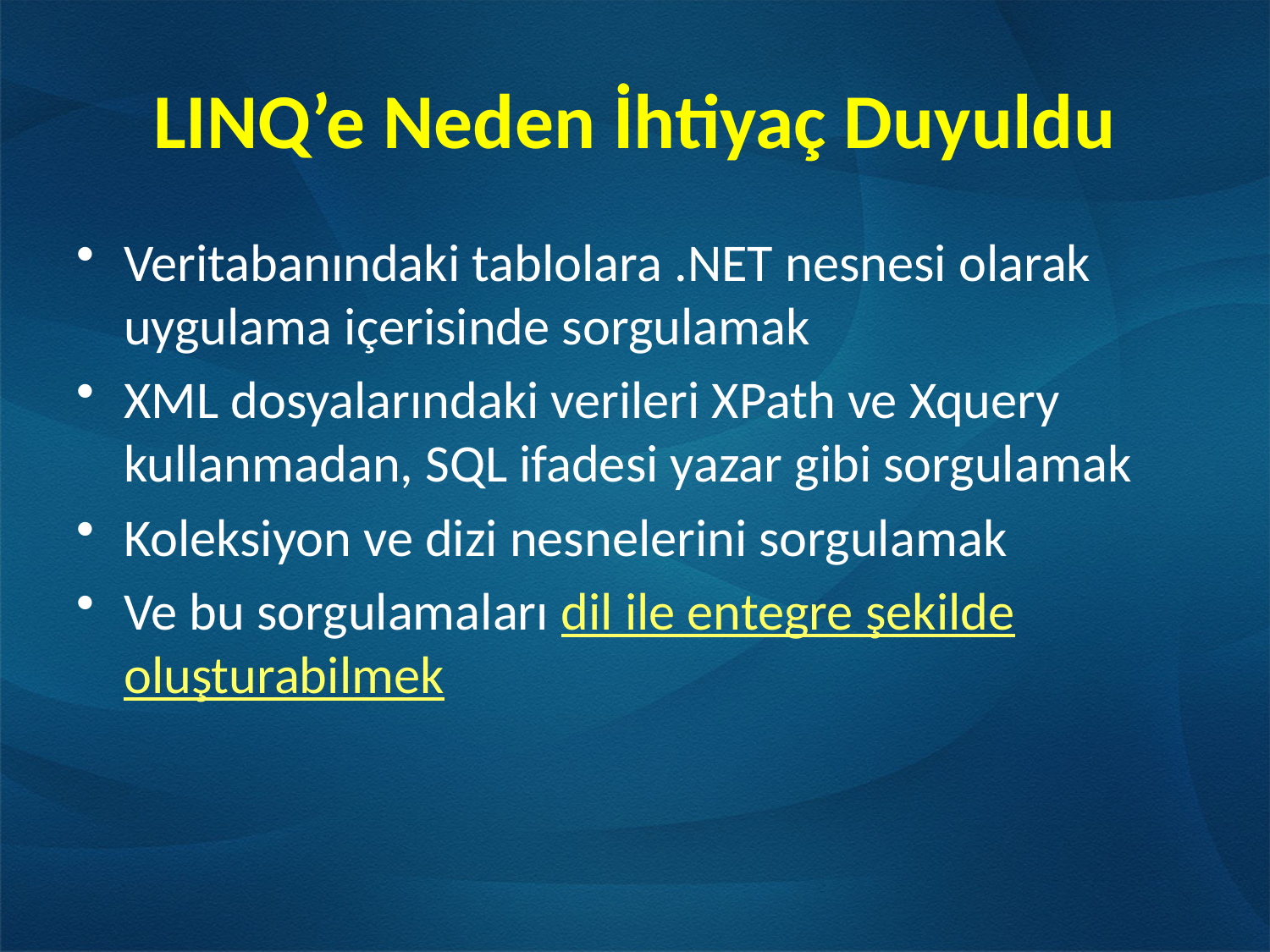

# LINQ’e Neden İhtiyaç Duyuldu
Veritabanındaki tablolara .NET nesnesi olarak uygulama içerisinde sorgulamak
XML dosyalarındaki verileri XPath ve Xquery kullanmadan, SQL ifadesi yazar gibi sorgulamak
Koleksiyon ve dizi nesnelerini sorgulamak
Ve bu sorgulamaları dil ile entegre şekilde oluşturabilmek